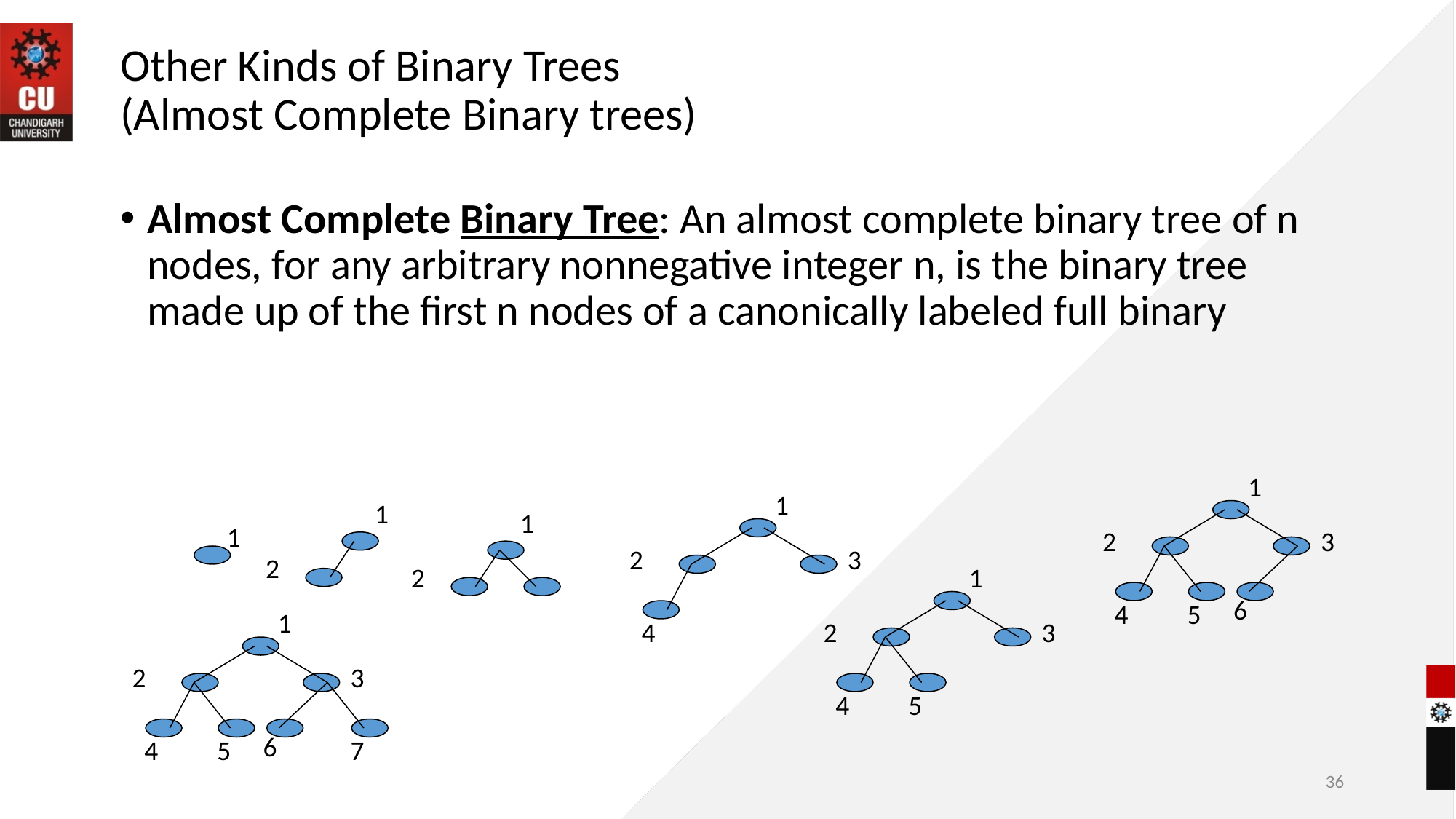

# Other Kinds of Binary Trees (Almost Complete Binary trees)
Almost Complete Binary Tree: An almost complete binary tree of n nodes, for any arbitrary nonnegative integer n, is the binary tree made up of the first n nodes of a canonically labeled full binary
1
1
1
1

1

2
3

2
3

2

2

1

6

4
5
1

4
2
3

2
3

4
5
6
4
5
7
36